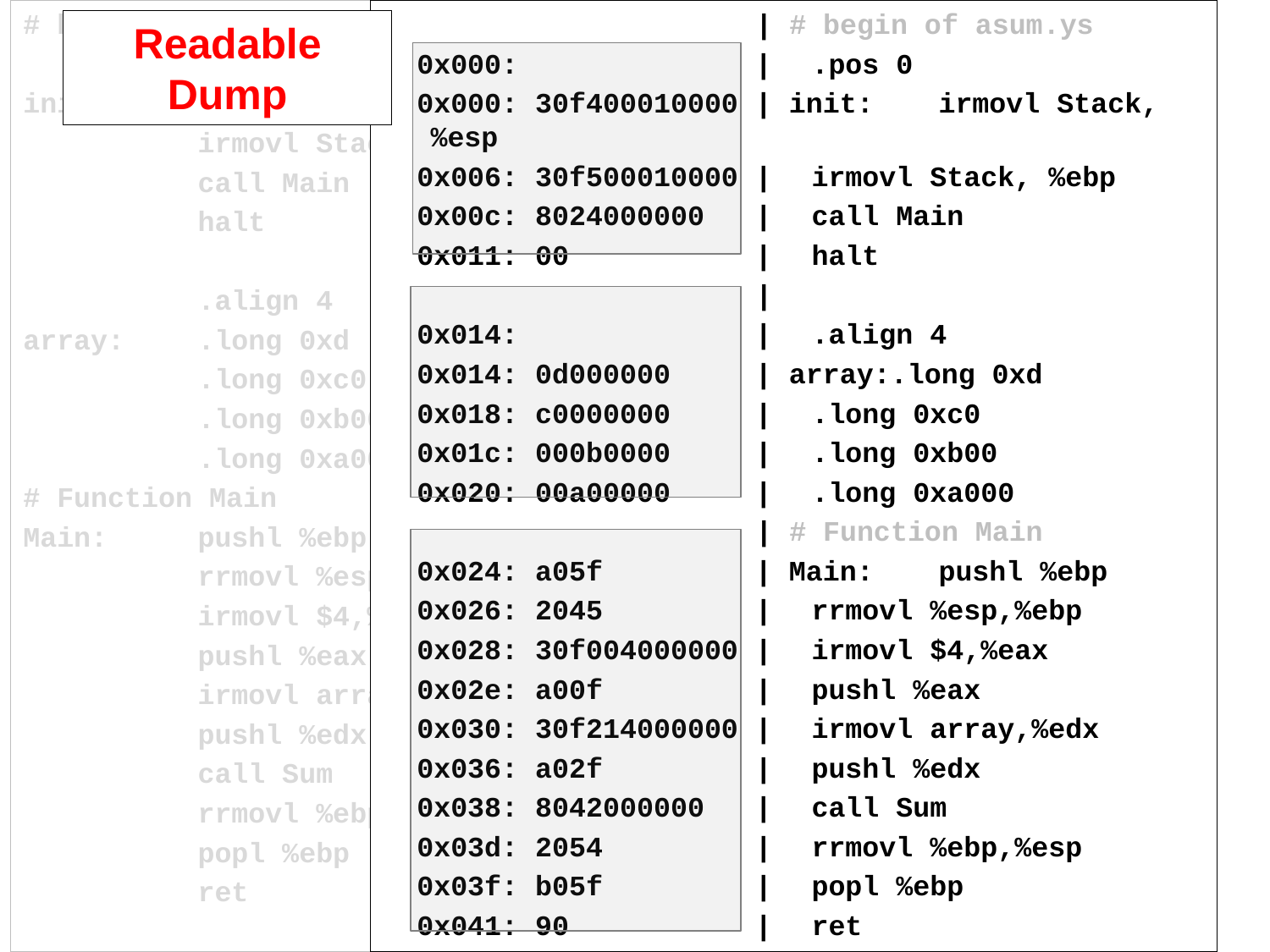

# begin of asum.ys
		.pos 0
init:	irmovl Stack, %esp
		irmovl Stack, %ebp
		call Main
		halt

		.align 4
array:	.long 0xd
		.long 0xc0
		.long 0xb00
		.long 0xa000
# Function Main
Main:	pushl %ebp
		rrmovl %esp,%ebp
		irmovl $4,%eax
		pushl %eax
		irmovl array,%edx
		pushl %edx
		call Sum
		rrmovl %ebp,%esp
		popl %ebp
		ret
                      | # begin of asum.ys
  0x000:              | 	.pos 0
  0x000: 30f400010000 | init:	irmovl Stack, %esp
  0x006: 30f500010000 | 	irmovl Stack, %ebp
  0x00c: 8024000000   | 	call Main
  0x011: 00           | 	halt
                      |
  0x014:              | 	.align 4
  0x014: 0d000000     | array:.long 0xd
  0x018: c0000000     | 	.long 0xc0
  0x01c: 000b0000     | 	.long 0xb00
  0x020: 00a00000     | 	.long 0xa000
                      | # Function Main
  0x024: a05f         | Main:	pushl %ebp
  0x026: 2045         | 	rrmovl %esp,%ebp
  0x028: 30f004000000 | 	irmovl $4,%eax
  0x02e: a00f         | 	pushl %eax
  0x030: 30f214000000 | 	irmovl array,%edx
  0x036: a02f         | 	pushl %edx
  0x038: 8042000000   | 	call Sum
  0x03d: 2054         | 	rrmovl %ebp,%esp
  0x03f: b05f         | 	popl %ebp
  0x041: 90           | 	ret
Readable Dump

14